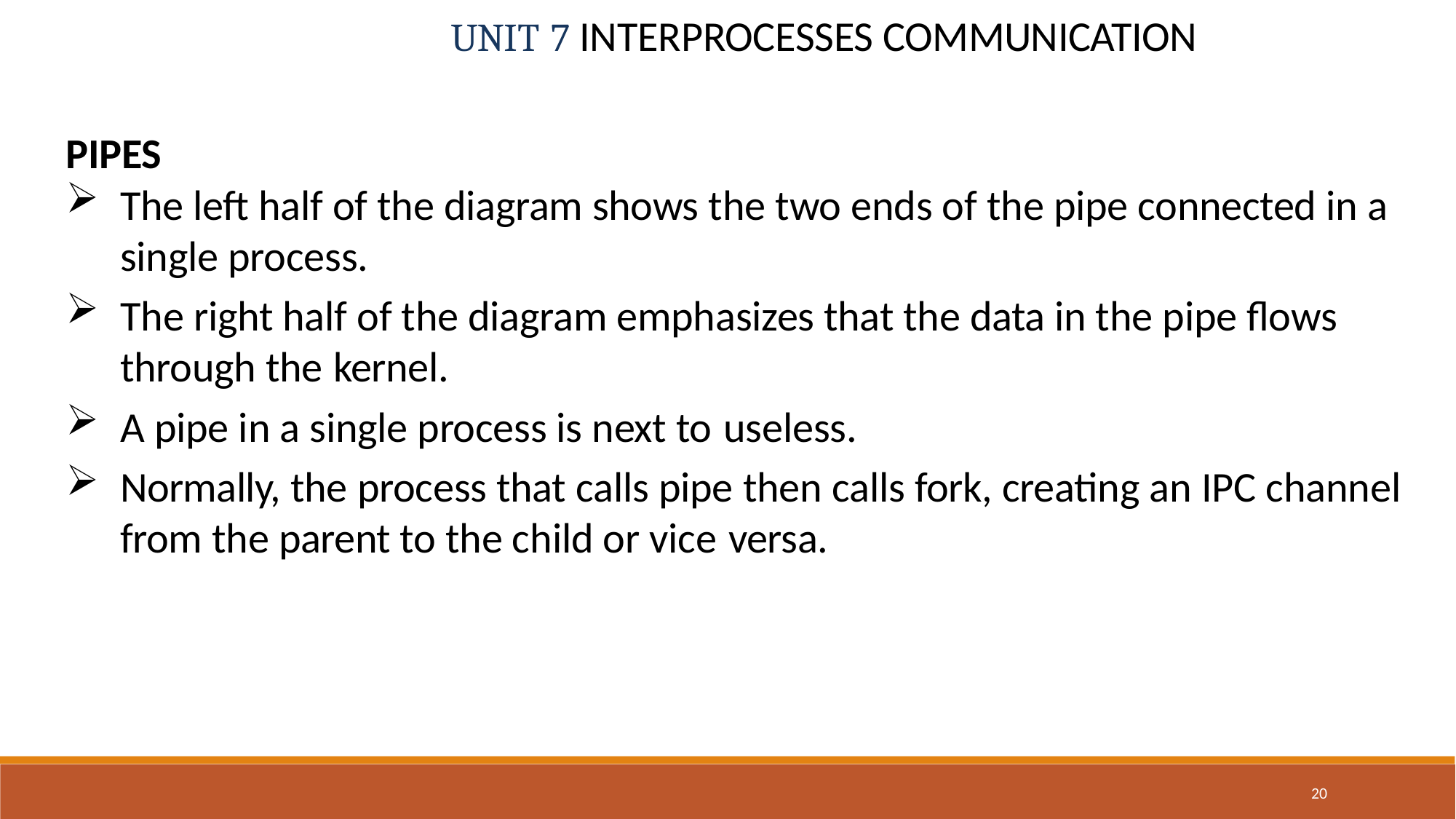

# UNIT 7 INTERPROCESSES COMMUNICATION
PIPES
The left half of the diagram shows the two ends of the pipe connected in a  single process.
The right half of the diagram emphasizes that the data in the pipe flows  through the kernel.
A pipe in a single process is next to useless.
Normally, the process that calls pipe then calls fork, creating an IPC channel  from the parent to the child or vice versa.

20